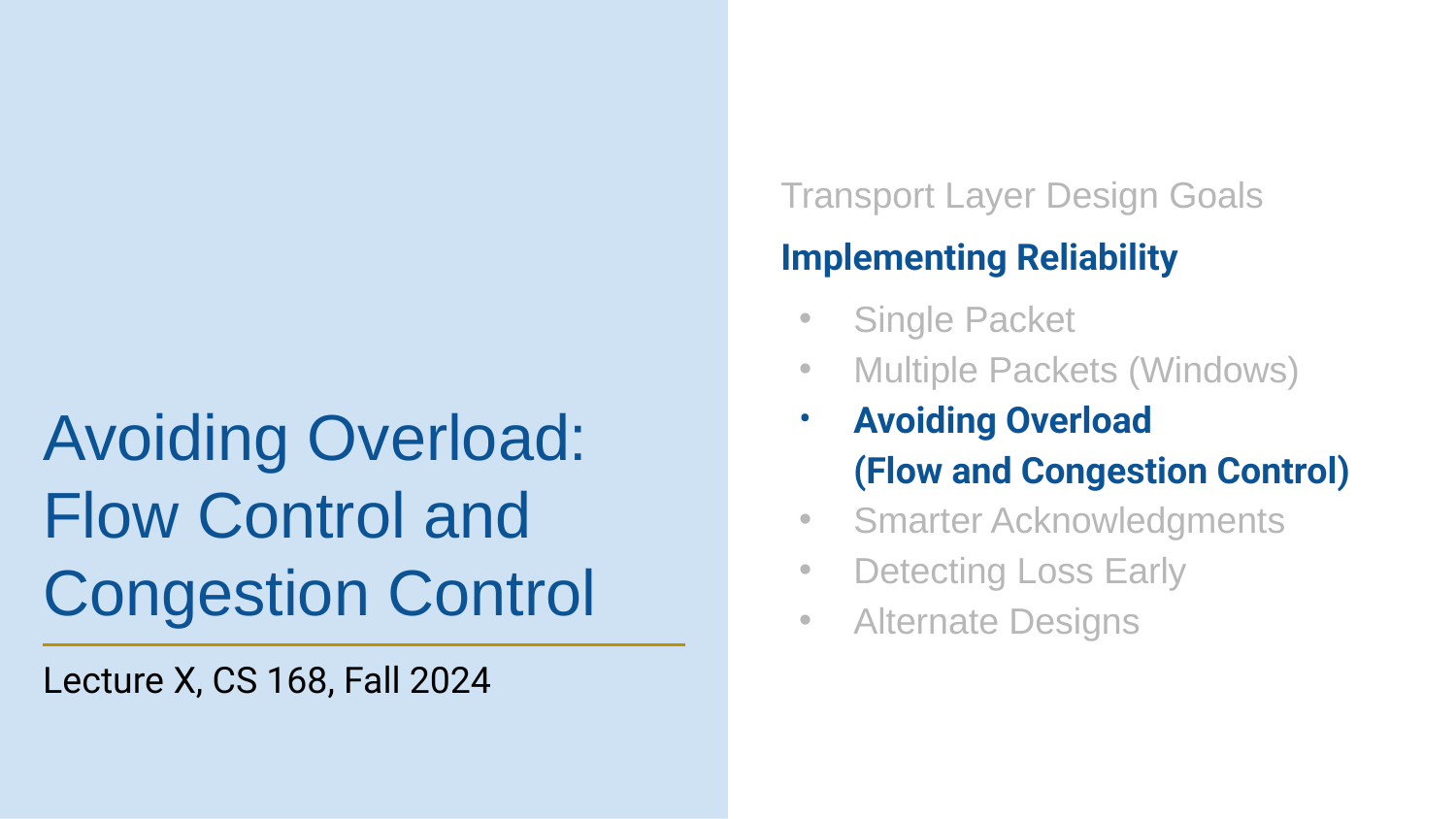

Transport Layer Design Goals
Implementing Reliability
Single Packet
Multiple Packets (Windows)
Avoiding Overload
(Flow and Congestion Control)
Smarter Acknowledgments
Detecting Loss Early
Alternate Designs
# Avoiding Overload: Flow Control and Congestion Control
Lecture X, CS 168, Fall 2024